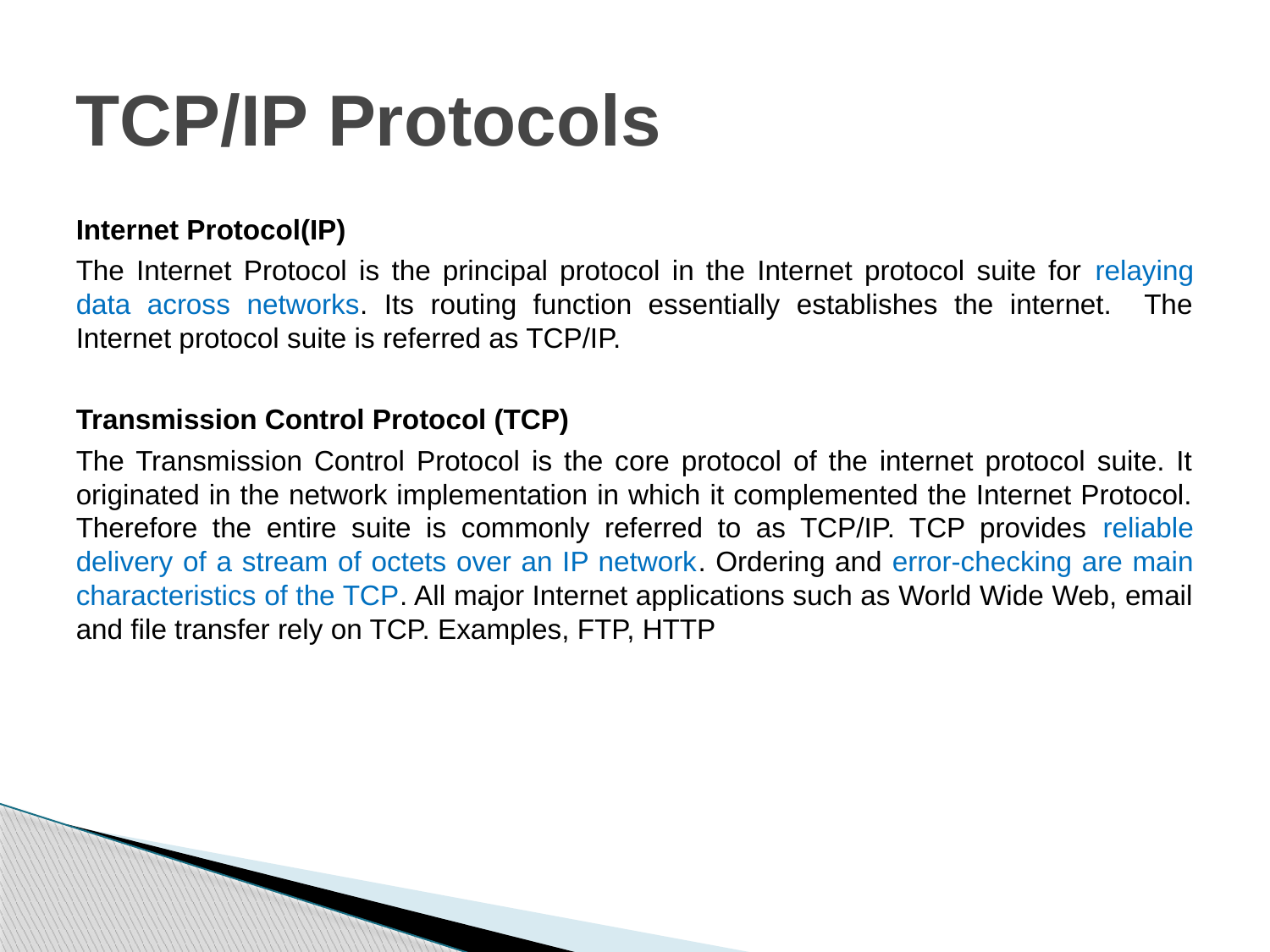

# TCP/IP Protocols
Internet Protocol(IP)
The Internet Protocol is the principal protocol in the Internet protocol suite for relaying data across networks. Its routing function essentially establishes the internet.  The Internet protocol suite is referred as TCP/IP.

Transmission Control Protocol (TCP)
The Transmission Control Protocol is the core protocol of the internet protocol suite. It originated in the network implementation in which it complemented the Internet Protocol. Therefore the entire suite is commonly referred to as TCP/IP. TCP provides reliable delivery of a stream of octets over an IP network. Ordering and error-checking are main characteristics of the TCP. All major Internet applications such as World Wide Web, email and file transfer rely on TCP. Examples, FTP, HTTP